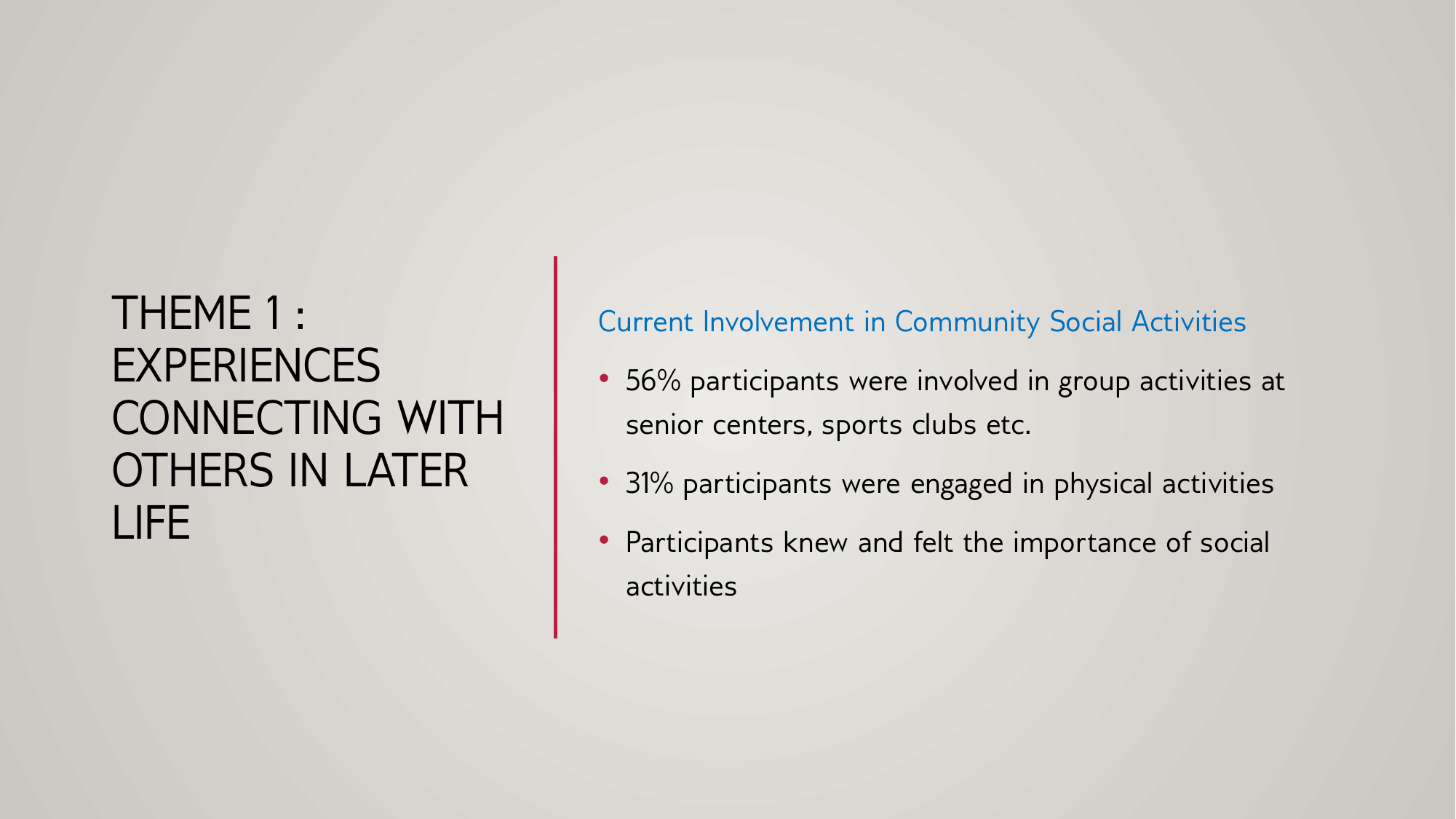

# Theme 1 : Experiences Connecting with Others in Later Life
Current Involvement in Community Social Activities
56% participants were involved in group activities at senior centers, sports clubs etc.
31% participants were engaged in physical activities
Participants knew and felt the importance of social activities